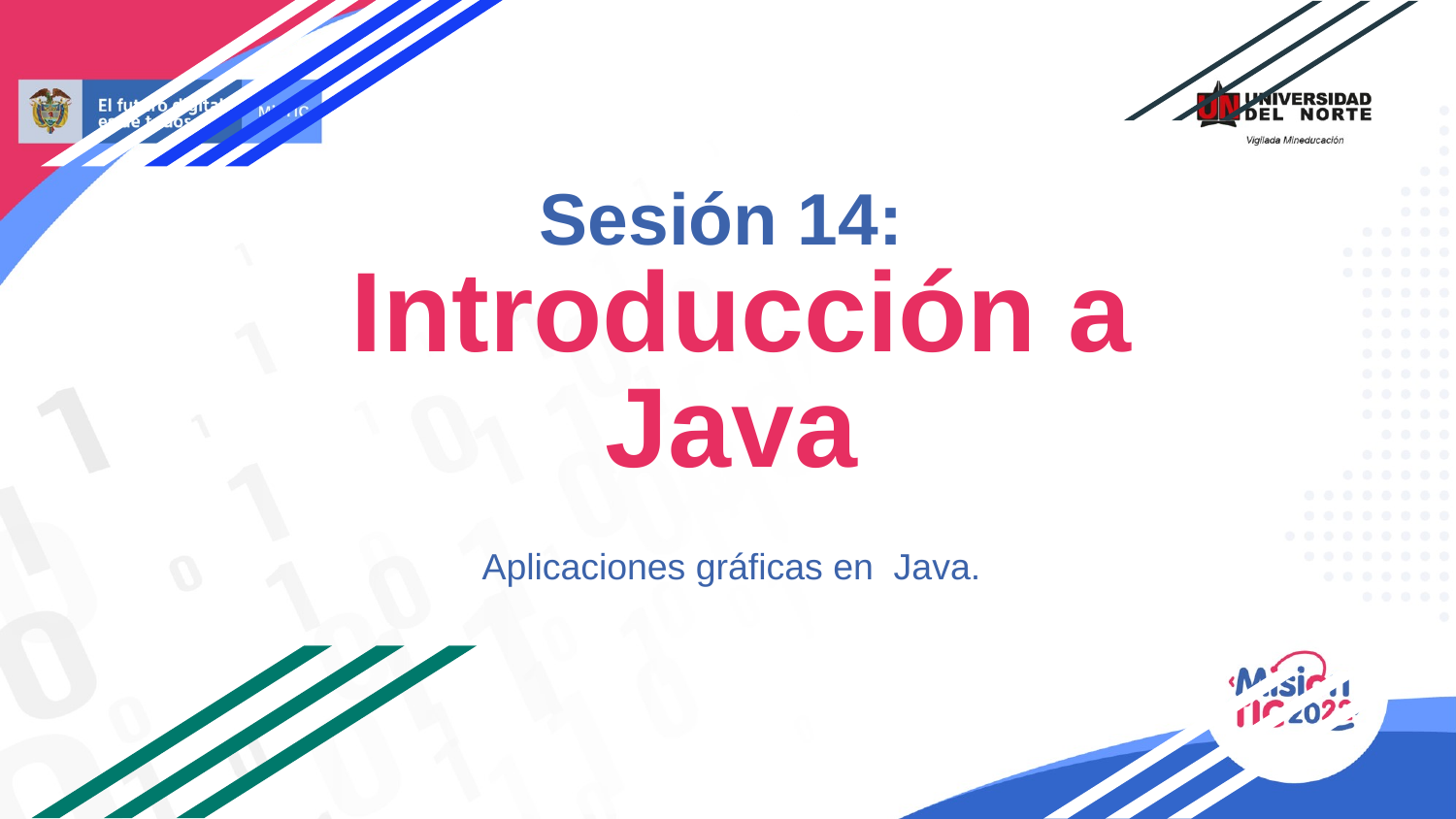

# Sesión 14:
 Introducción a Java
Aplicaciones gráficas en  Java.